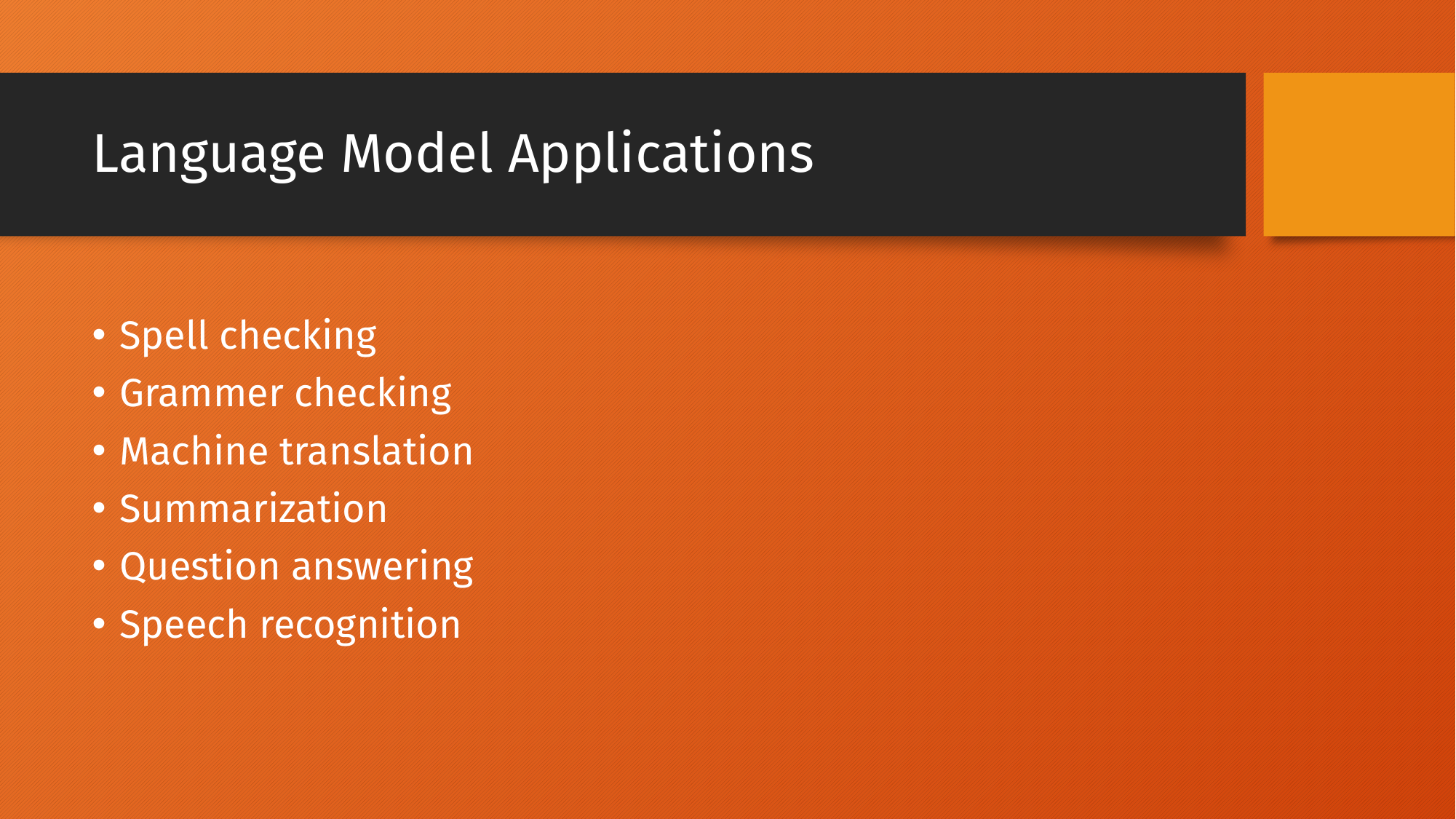

# Language Model Applications
Spell checking
Grammer checking
Machine translation
Summarization
Question answering
Speech recognition